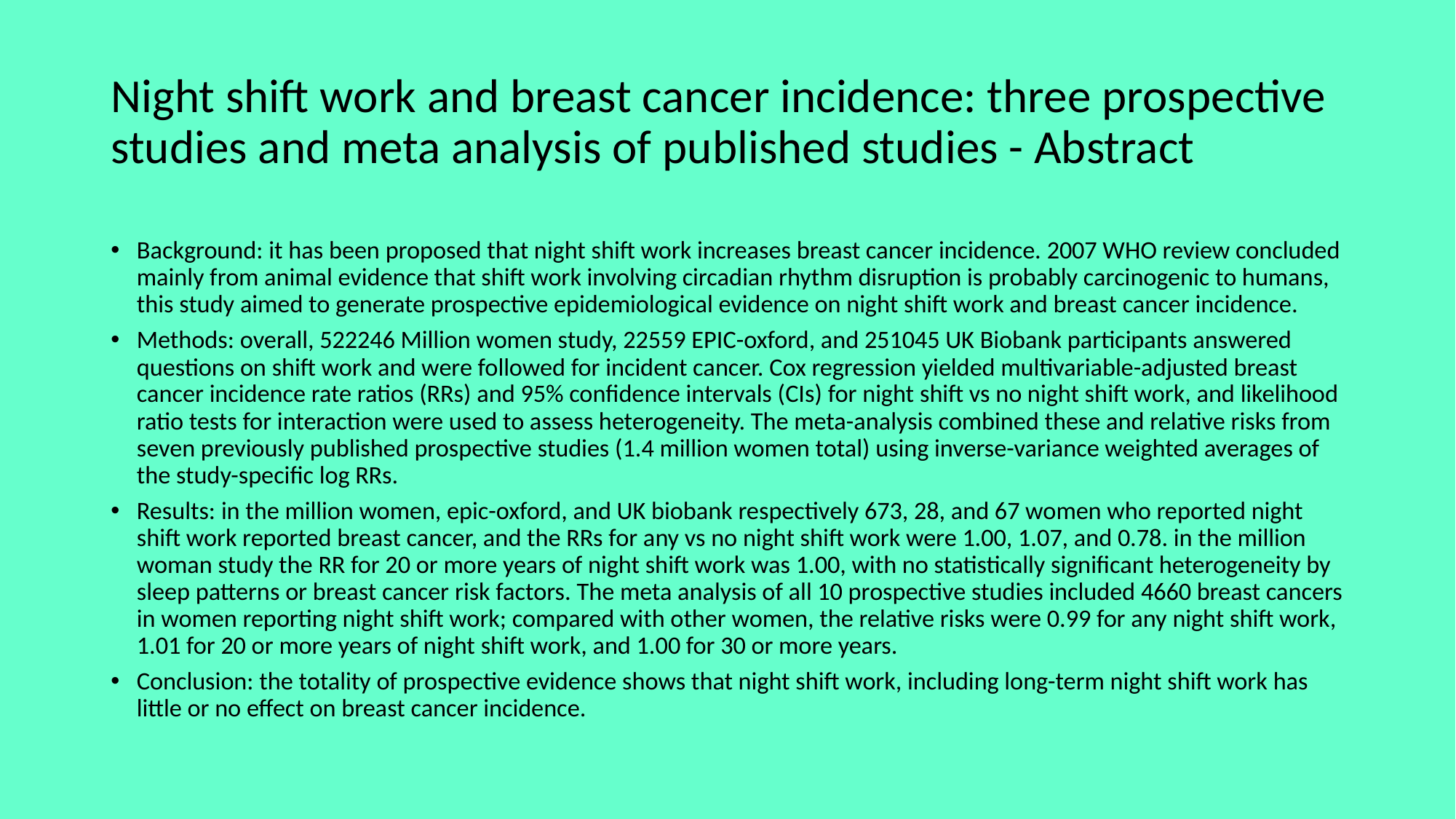

# Night shift work and breast cancer incidence: three prospective studies and meta analysis of published studies - Abstract
Background: it has been proposed that night shift work increases breast cancer incidence. 2007 WHO review concluded mainly from animal evidence that shift work involving circadian rhythm disruption is probably carcinogenic to humans, this study aimed to generate prospective epidemiological evidence on night shift work and breast cancer incidence.
Methods: overall, 522246 Million women study, 22559 EPIC-oxford, and 251045 UK Biobank participants answered questions on shift work and were followed for incident cancer. Cox regression yielded multivariable-adjusted breast cancer incidence rate ratios (RRs) and 95% confidence intervals (CIs) for night shift vs no night shift work, and likelihood ratio tests for interaction were used to assess heterogeneity. The meta-analysis combined these and relative risks from seven previously published prospective studies (1.4 million women total) using inverse-variance weighted averages of the study-specific log RRs.
Results: in the million women, epic-oxford, and UK biobank respectively 673, 28, and 67 women who reported night shift work reported breast cancer, and the RRs for any vs no night shift work were 1.00, 1.07, and 0.78. in the million woman study the RR for 20 or more years of night shift work was 1.00, with no statistically significant heterogeneity by sleep patterns or breast cancer risk factors. The meta analysis of all 10 prospective studies included 4660 breast cancers in women reporting night shift work; compared with other women, the relative risks were 0.99 for any night shift work, 1.01 for 20 or more years of night shift work, and 1.00 for 30 or more years.
Conclusion: the totality of prospective evidence shows that night shift work, including long-term night shift work has little or no effect on breast cancer incidence.